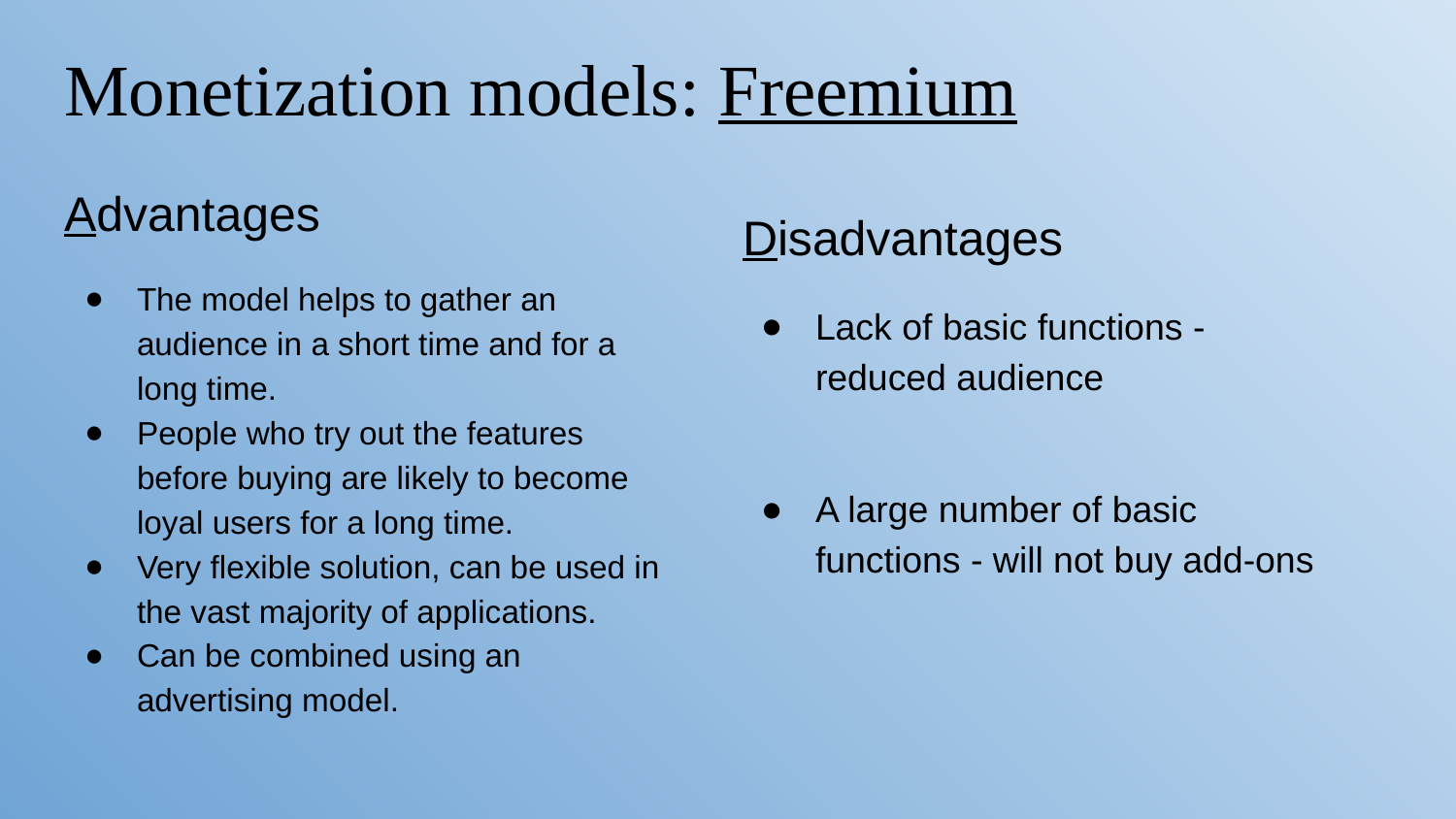

# Monetization models: Freemium
Advantages
The model helps to gather an audience in a short time and for a long time.
People who try out the features before buying are likely to become loyal users for a long time.
Very flexible solution, can be used in the vast majority of applications.
Can be combined using an advertising model.

Disadvantages
Lack of basic functions - reduced audience

A large number of basic functions - will not buy add-ons